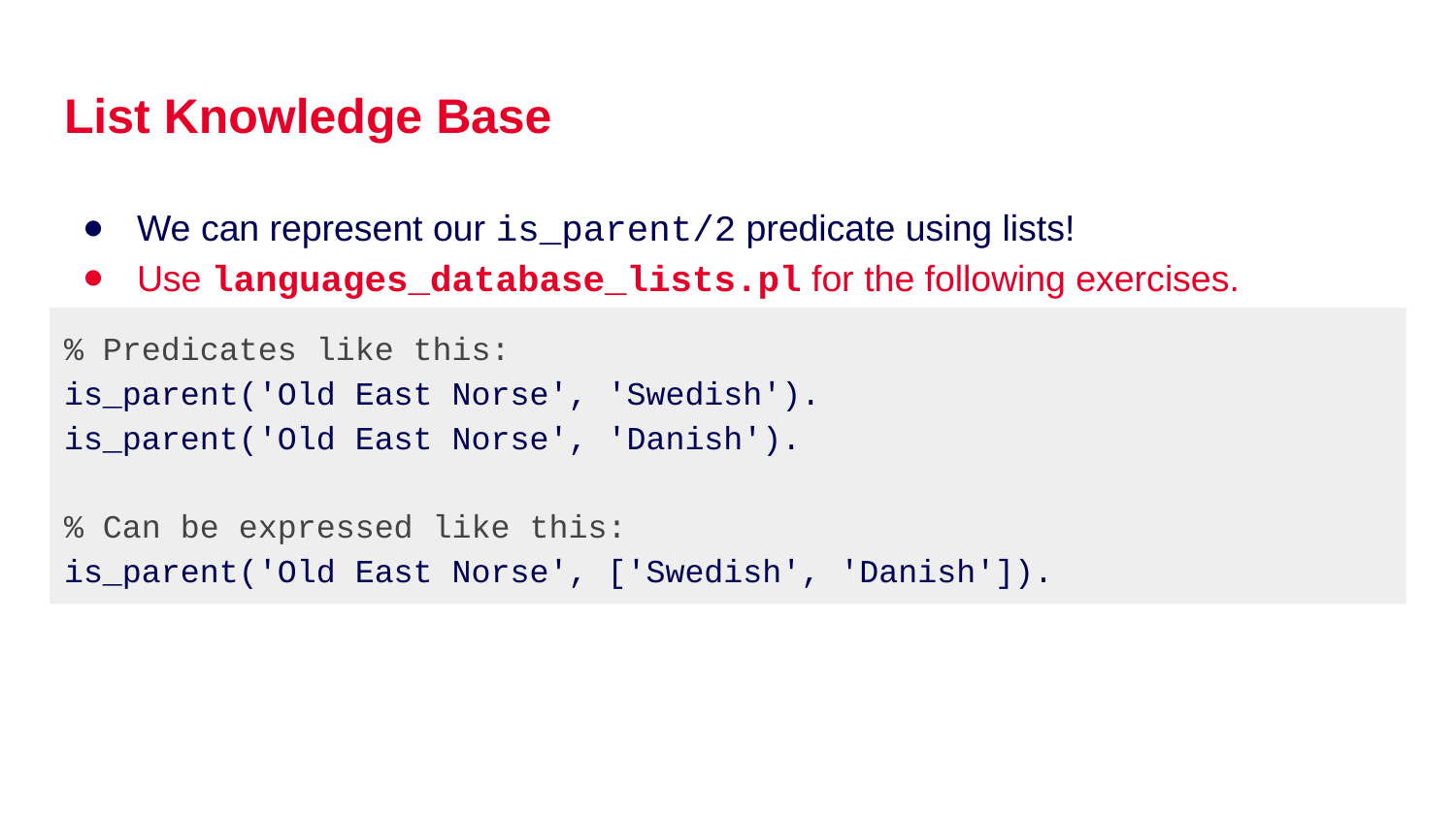

# List Knowledge Base
We can represent our is_parent/2 predicate using lists!
Use languages_database_lists.pl for the following exercises.
% Predicates like this:
is_parent('Old East Norse', 'Swedish').
is_parent('Old East Norse', 'Danish').

% Can be expressed like this:
is_parent('Old East Norse', ['Swedish', 'Danish']).